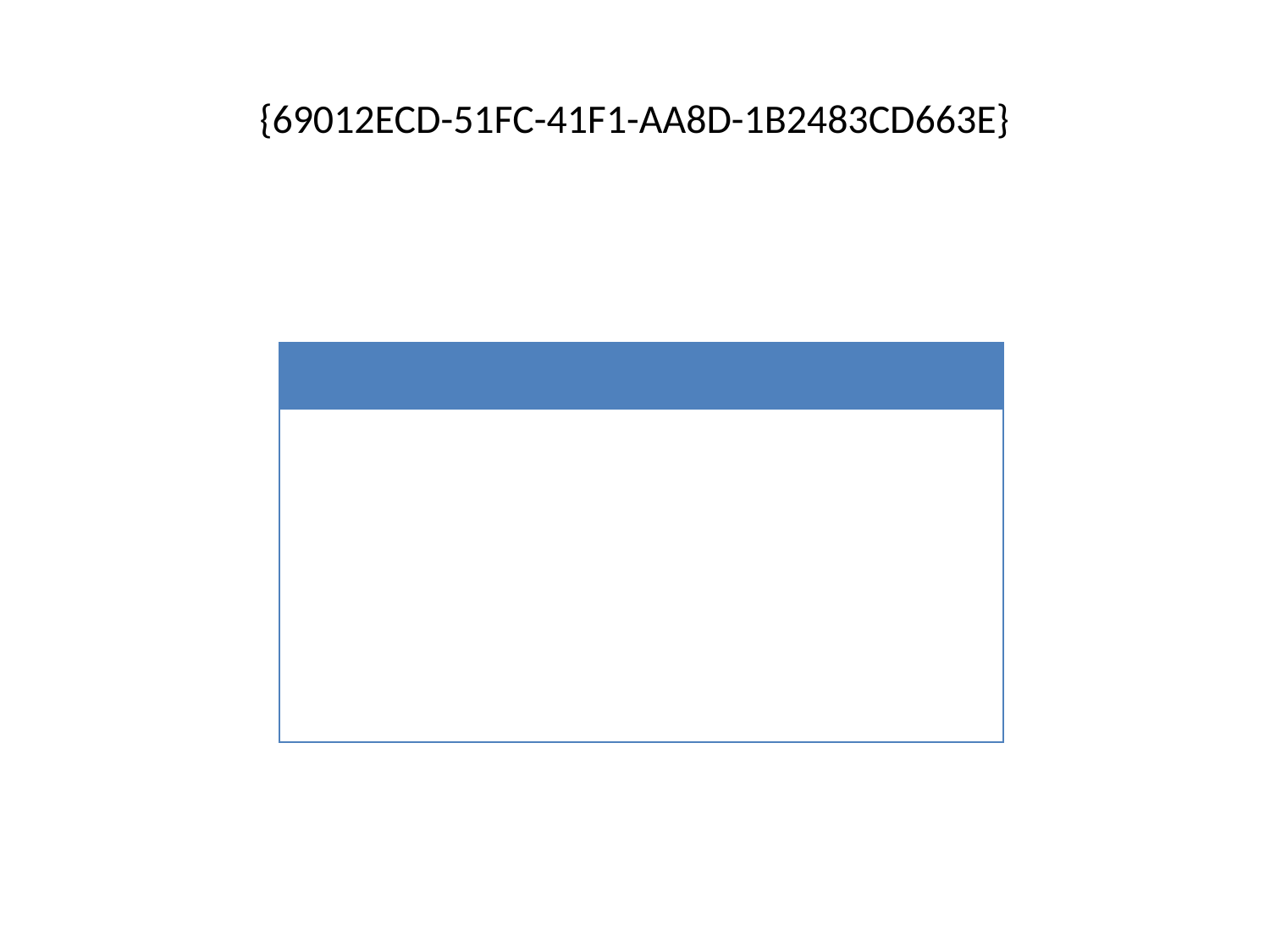

# {69012ECD-51FC-41F1-AA8D-1B2483CD663E}
|  |  |  |  |  |  |  |  |  |
| --- | --- | --- | --- | --- | --- | --- | --- | --- |
|  |  |  |  |  |  |  |  |  |
|  |  |  |  |  |  |  |  |  |
|  |  |  |  |  |  |  |  |  |
|  |  |  |  |  |  |  |  |  |
|  |  |  |  |  |  |  |  |  |